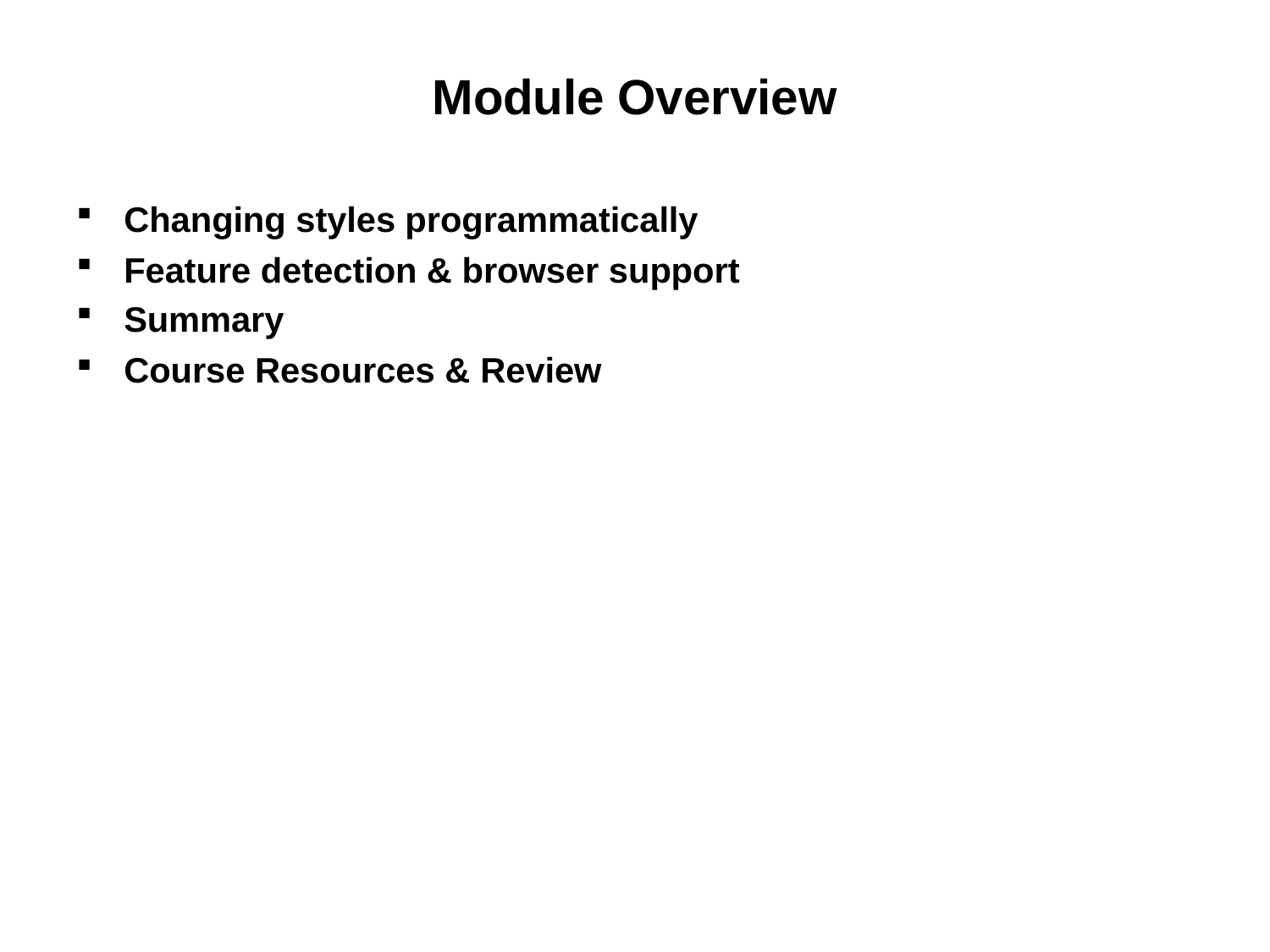

# Module Overview
Changing styles programmatically
Feature detection & browser support
Summary
Course Resources & Review
2